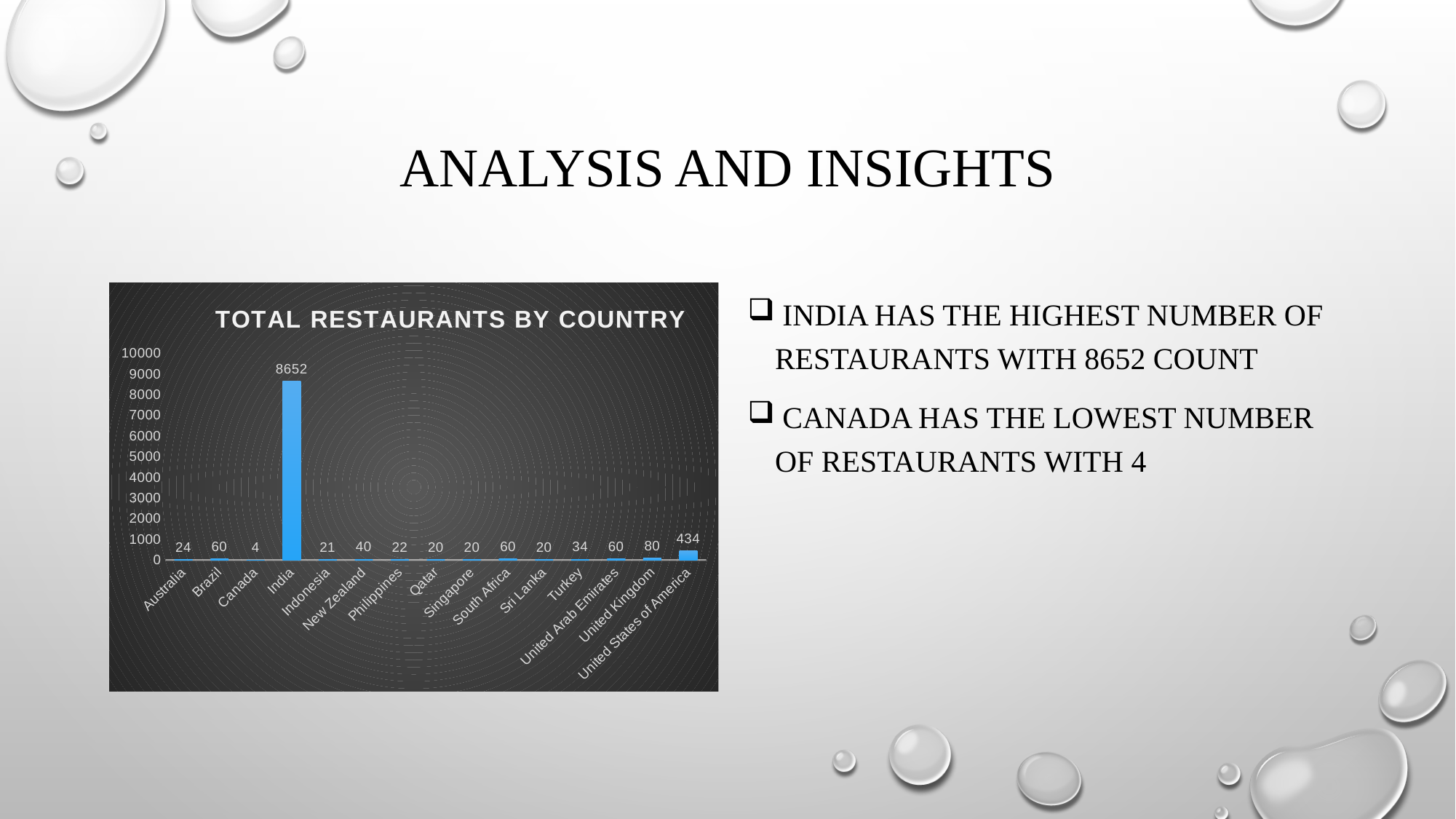

# ANALYSIS AND INSIGHTS

### Chart: TOTAL RESTAURANTS BY COUNTRY

| Category |  |
|---|---|
| Australia | 24.0 |
| Brazil | 60.0 |
| Canada | 4.0 |
| India | 8652.0 |
| Indonesia | 21.0 |
| New Zealand | 40.0 |
| Philippines | 22.0 |
| Qatar | 20.0 |
| Singapore | 20.0 |
| South Africa | 60.0 |
| Sri Lanka | 20.0 |
| Turkey | 34.0 |
| United Arab Emirates | 60.0 |
| United Kingdom | 80.0 |
| United States of America | 434.0 |
 INDIA HAS THE HIGHEST NUMBER OF RESTAURANTS WITH 8652 COUNT
 CANADA HAS THE LOWEST NUMBER OF RESTAURANTS WITH 4